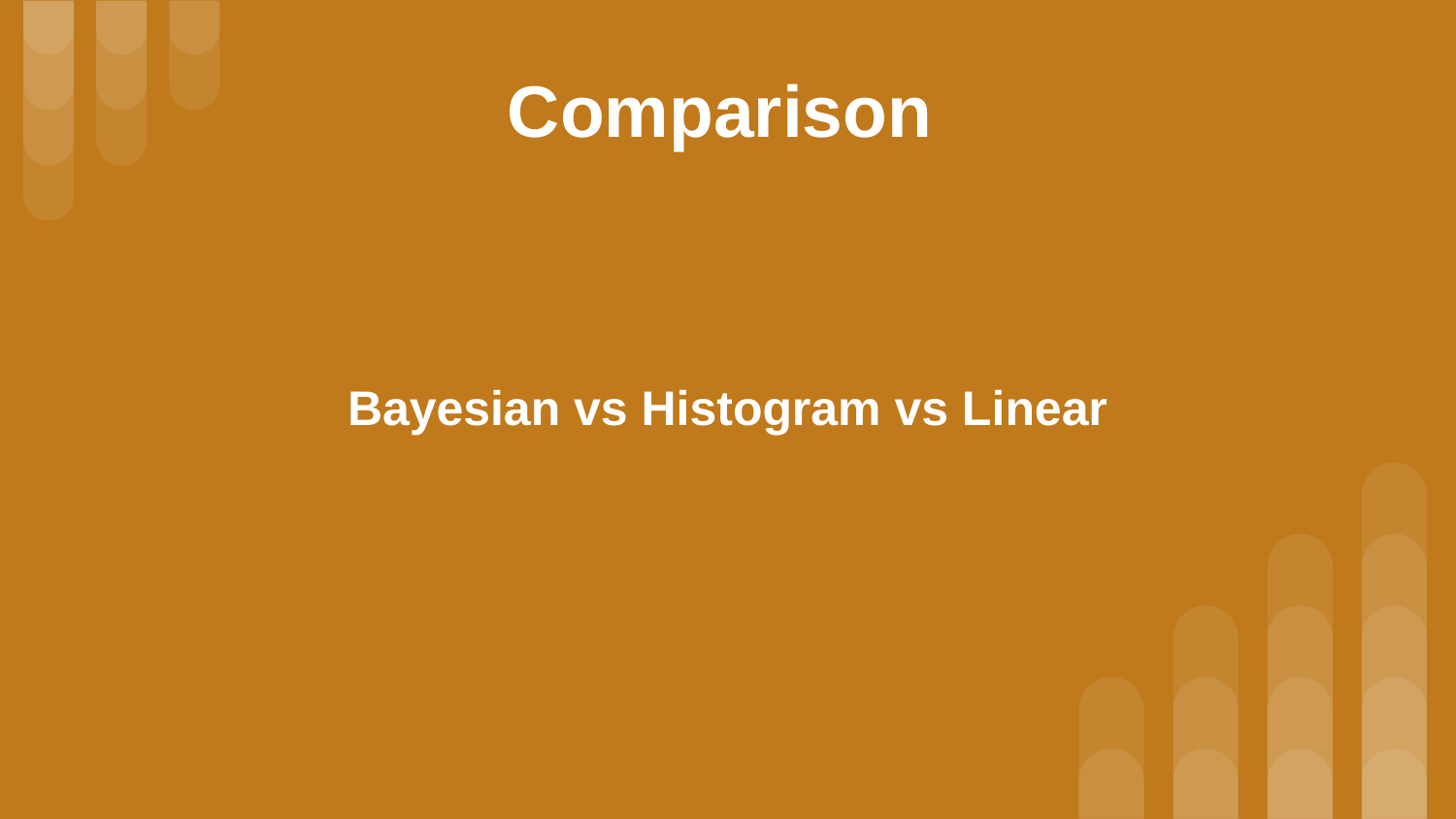

Comparison
# Bayesian vs Histogram vs Linear